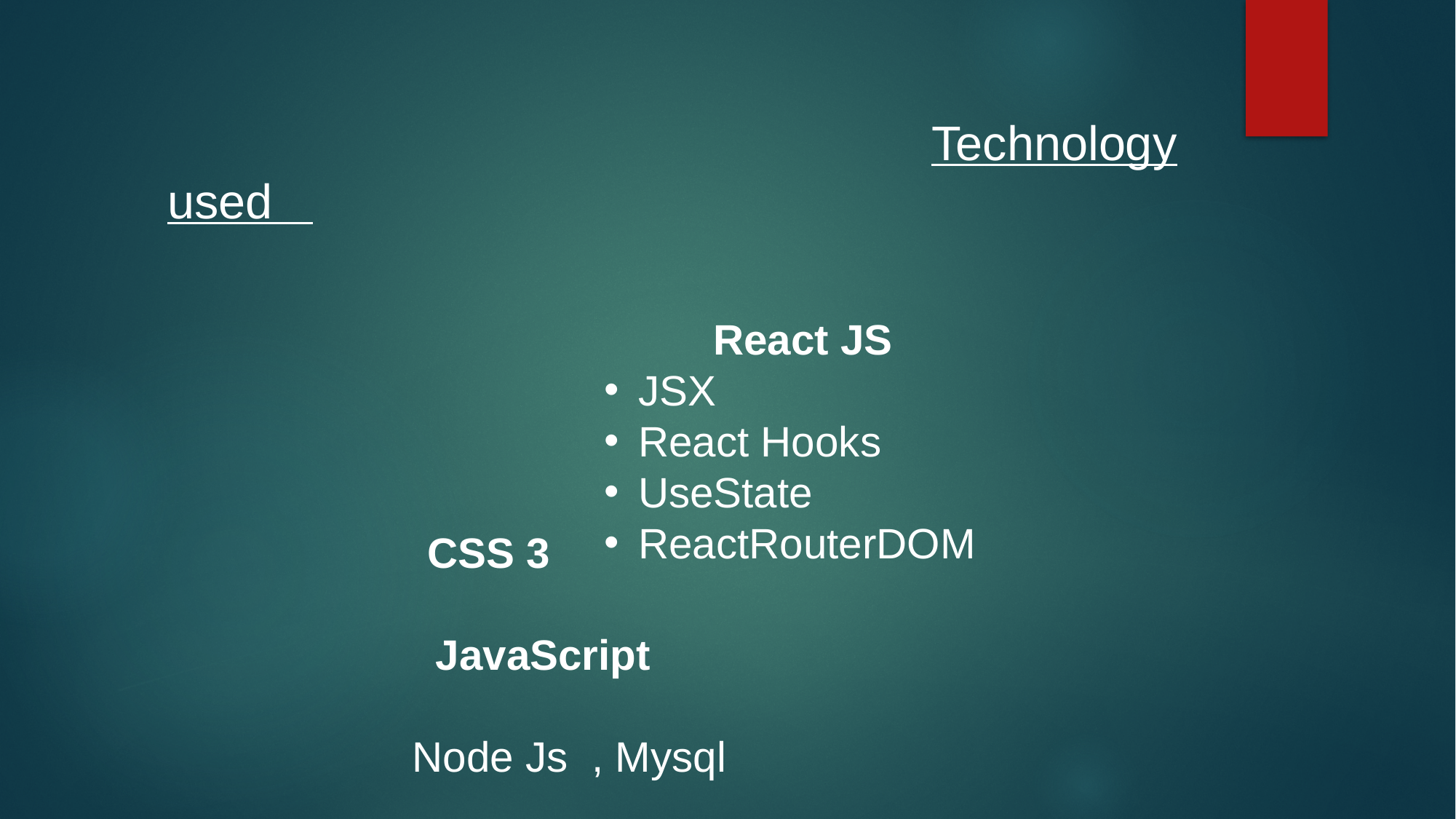

Technology used

					React JS
JSX
React Hooks
UseState
ReactRouterDOM

  CSS 3

  JavaScript

Node Js  , Mysql